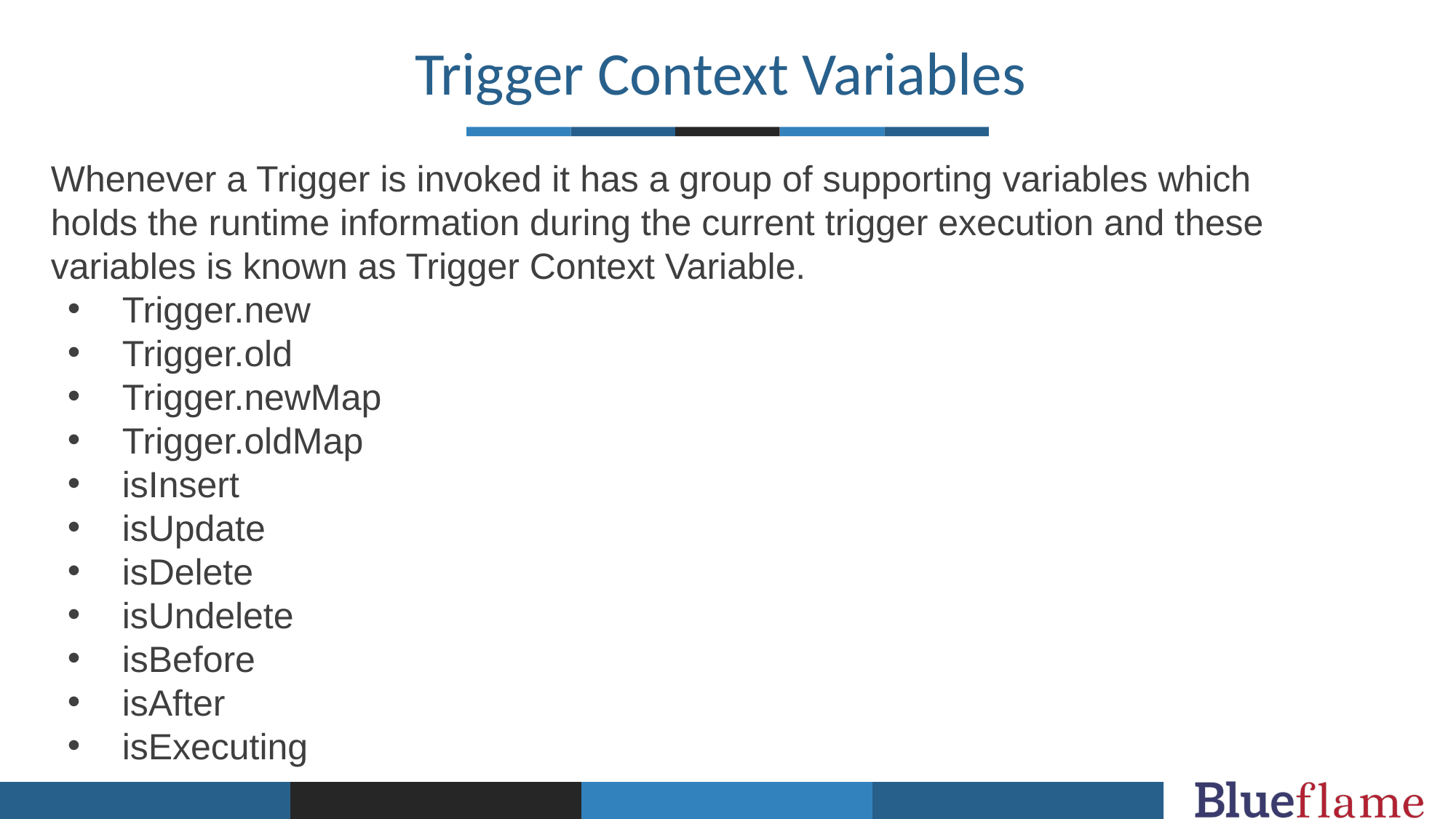

Trigger Context Variables
Whenever a Trigger is invoked it has a group of supporting variables which holds the runtime information during the current trigger execution and these variables is known as Trigger Context Variable.
Trigger.new
Trigger.old
Trigger.newMap
Trigger.oldMap
isInsert
isUpdate
isDelete
isUndelete
isBefore
isAfter
isExecuting